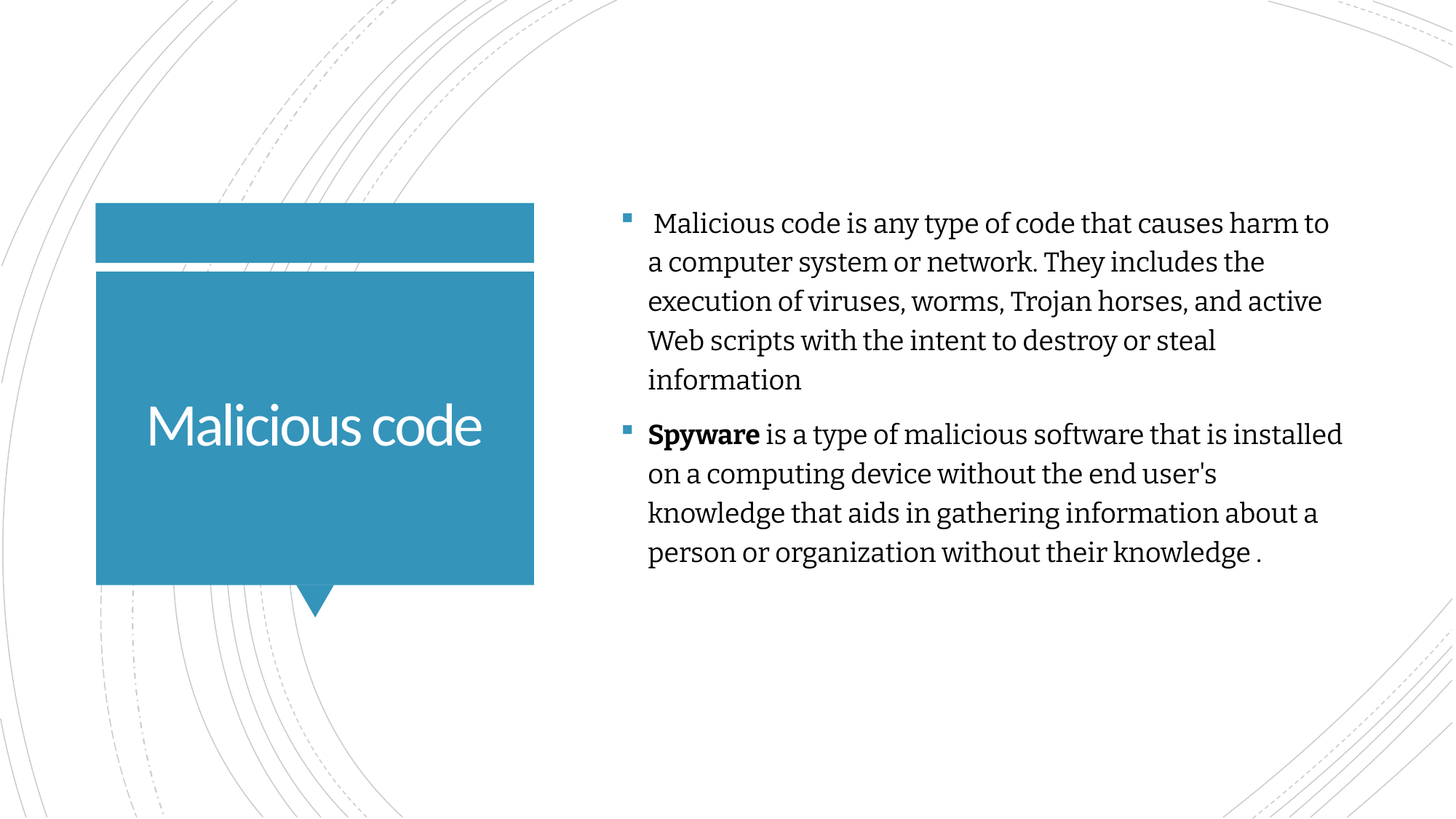

Malicious code is any type of code that causes harm to a computer system or network. They includes the execution of viruses, worms, Trojan horses, and active Web scripts with the intent to destroy or steal information
Spyware is a type of malicious software that is installed on a computing device without the end user's knowledge that aids in gathering information about a person or organization without their knowledge .
# Malicious code